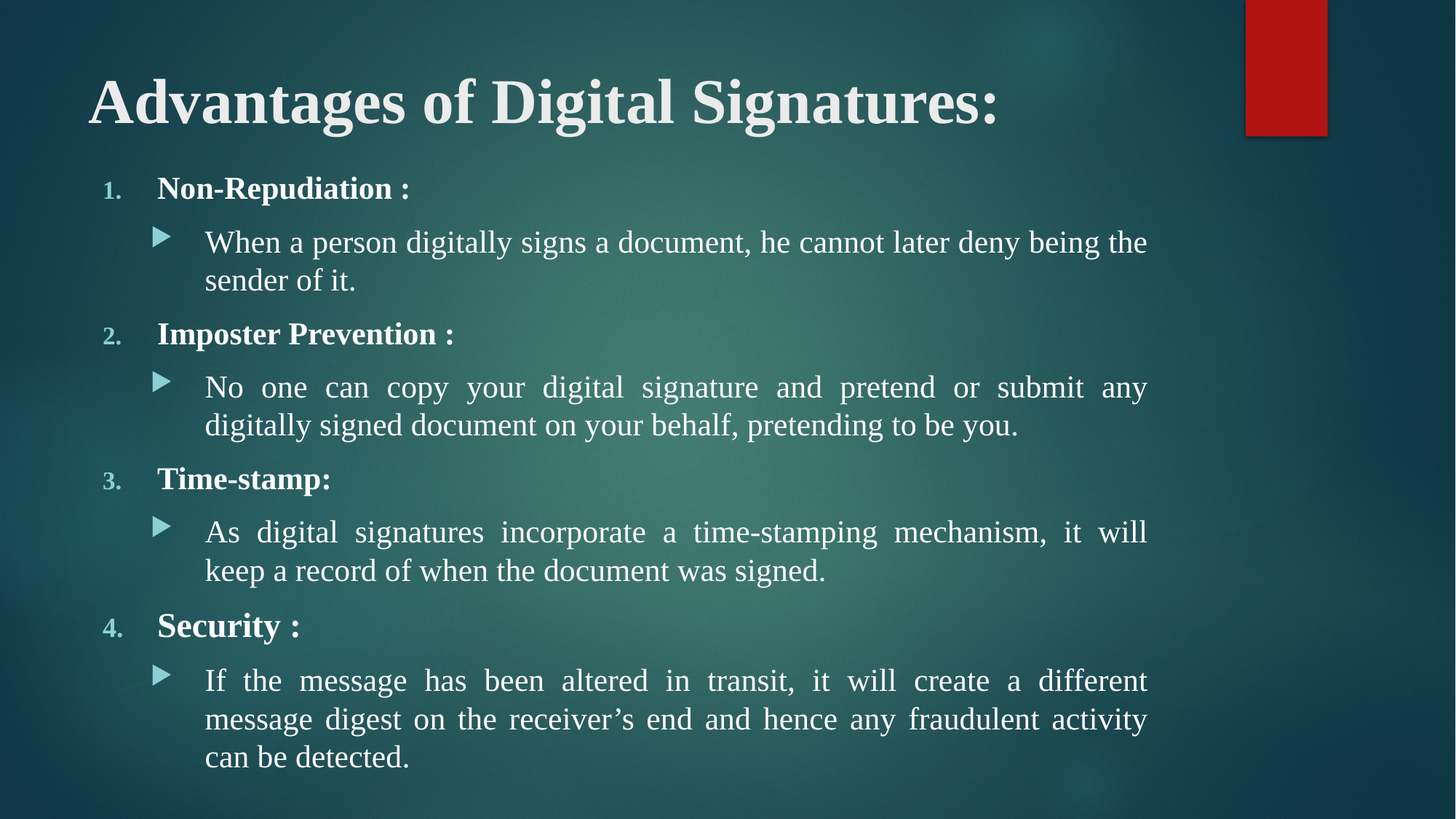

# Advantages of Digital Signatures:
Non-Repudiation :
When a person digitally signs a document, he cannot later deny being the sender of it.
Imposter Prevention :
No one can copy your digital signature and pretend or submit any digitally signed document on your behalf, pretending to be you.
Time-stamp:
As digital signatures incorporate a time-stamping mechanism, it will keep a record of when the document was signed.
Security :
If the message has been altered in transit, it will create a different message digest on the receiver’s end and hence any fraudulent activity can be detected.